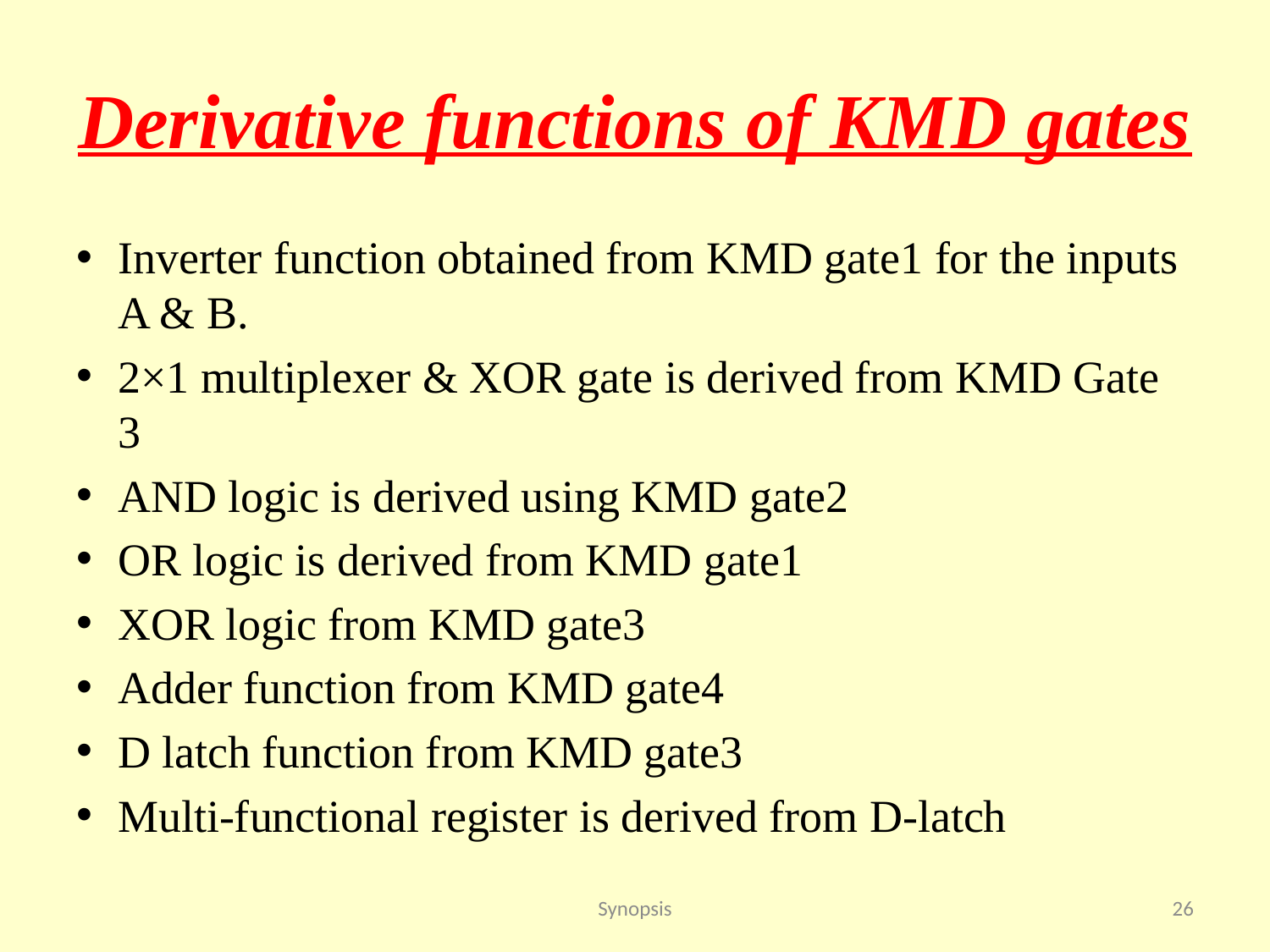

# Derivative functions of KMD gates
Inverter function obtained from KMD gate1 for the inputs A & B.
2×1 multiplexer & XOR gate is derived from KMD Gate 3
AND logic is derived using KMD gate2
OR logic is derived from KMD gate1
XOR logic from KMD gate3
Adder function from KMD gate4
D latch function from KMD gate3
Multi-functional register is derived from D-latch
Synopsis
26